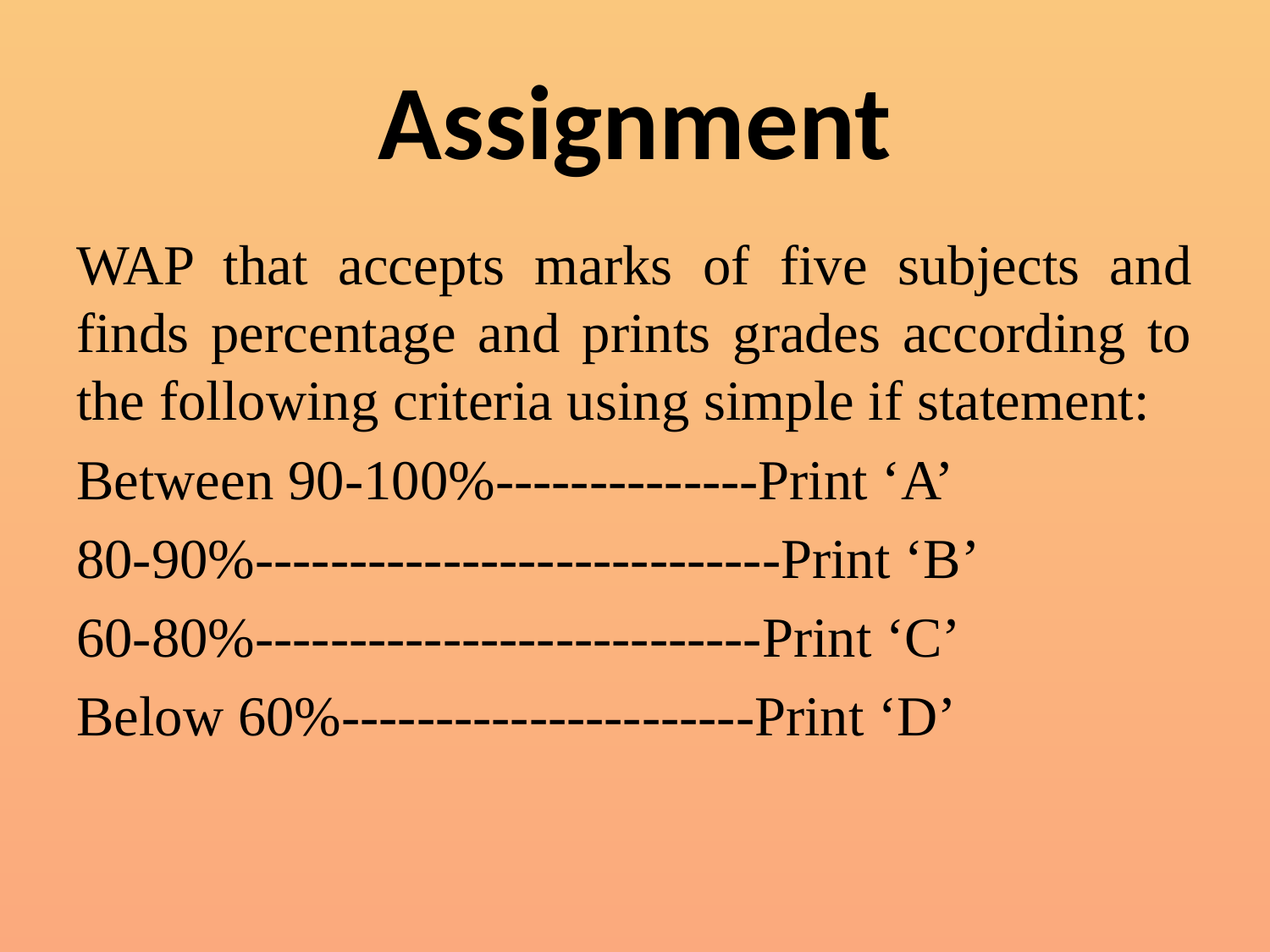

# Assignment
WAP that accepts marks of five subjects and finds percentage and prints grades according to the following criteria using simple if statement:
Between 90-100%--------------Print ‘A’
80-90%----------------------------Print ‘B’
60-80%---------------------------Print ‘C’
Below 60%----------------------Print ‘D’